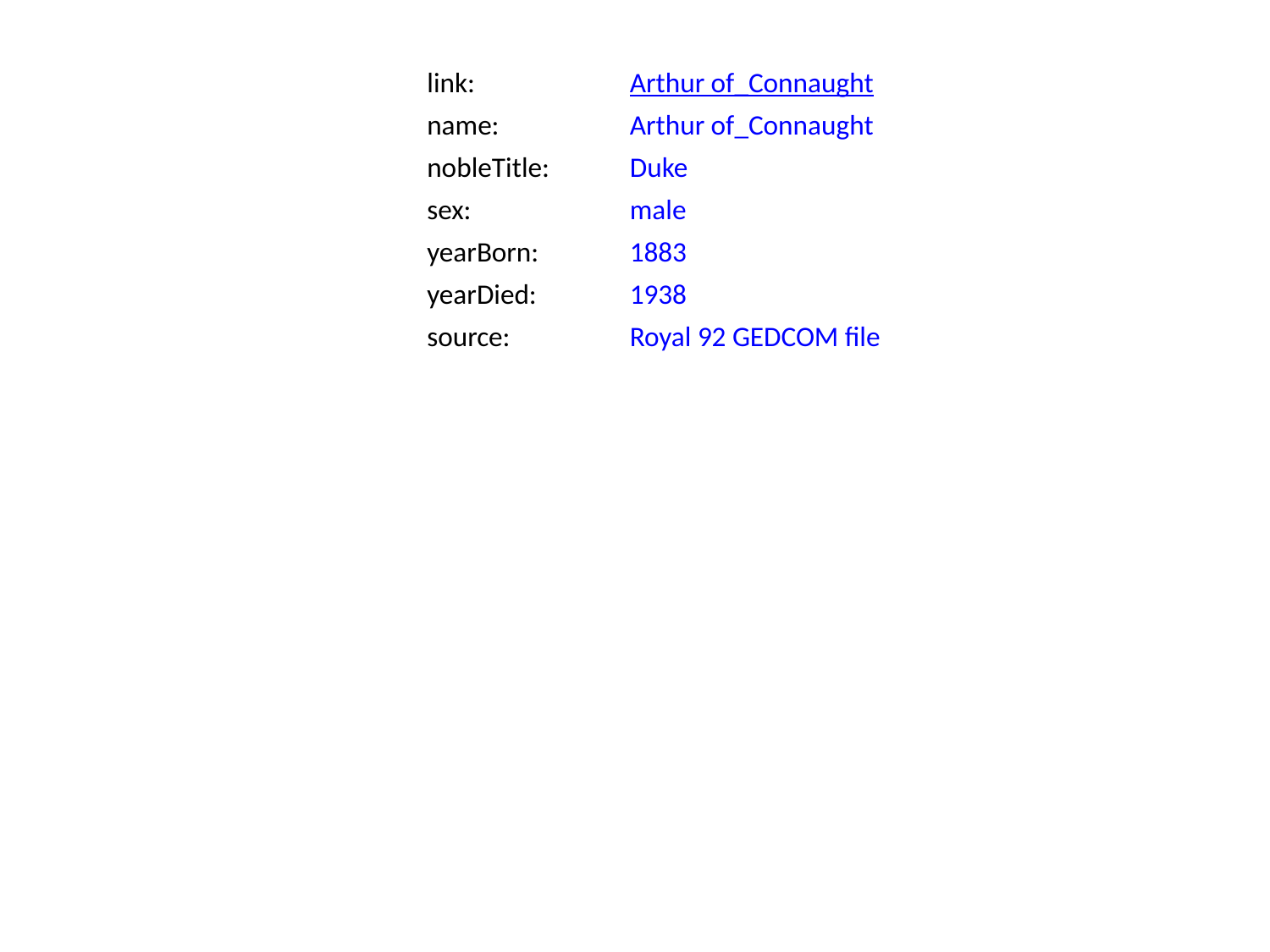

link:

Arthur of_Connaught

name:

Arthur of_Connaught

nobleTitle:

Duke

sex:

male

yearBorn:

1883

yearDied:

1938

source:

Royal 92 GEDCOM file